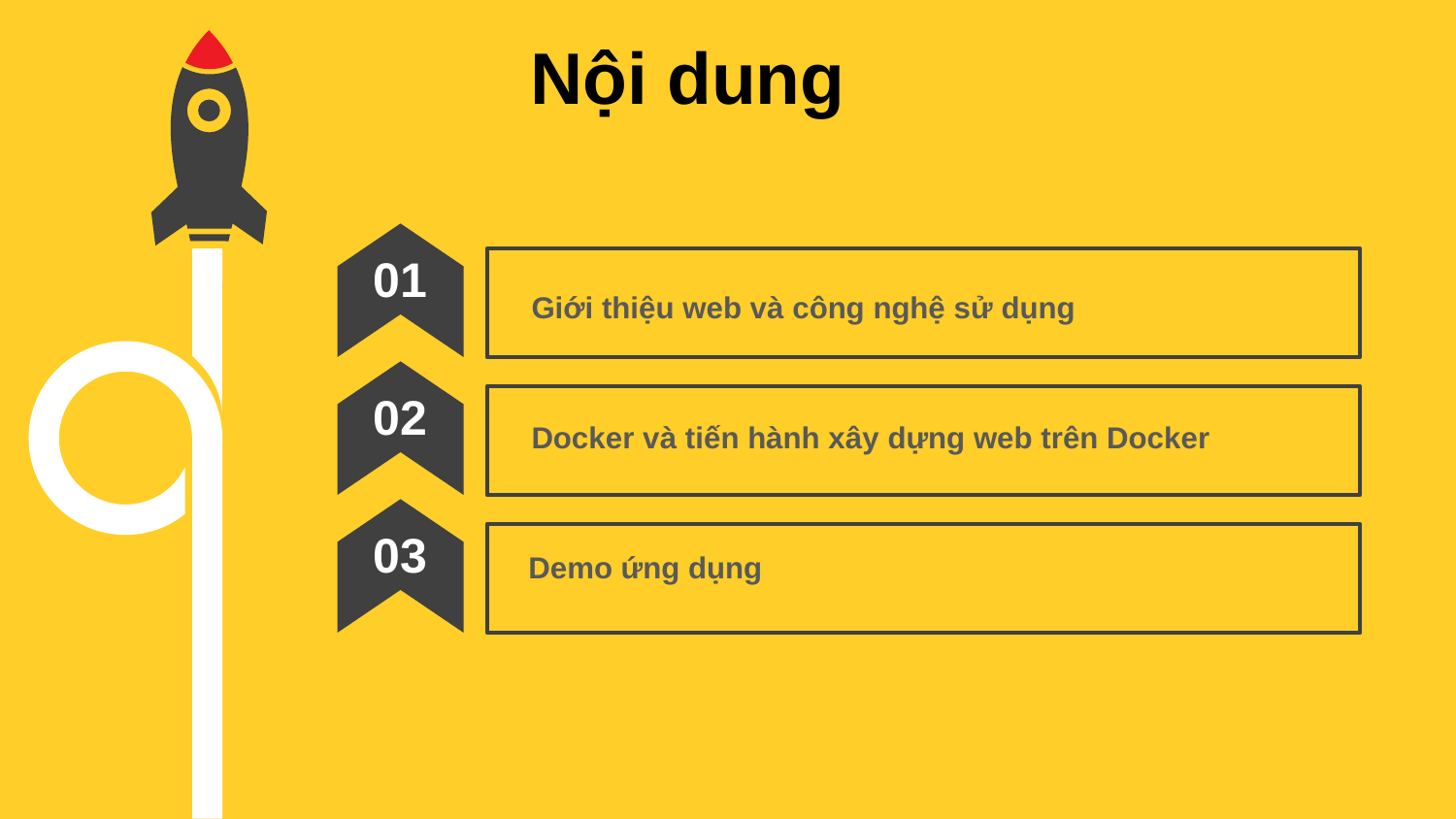

Nội dung

01

Giới thiệu web và công nghệ sử dụng

02

Docker và tiến hành xây dựng web trên Docker

03

Demo ứng dụng